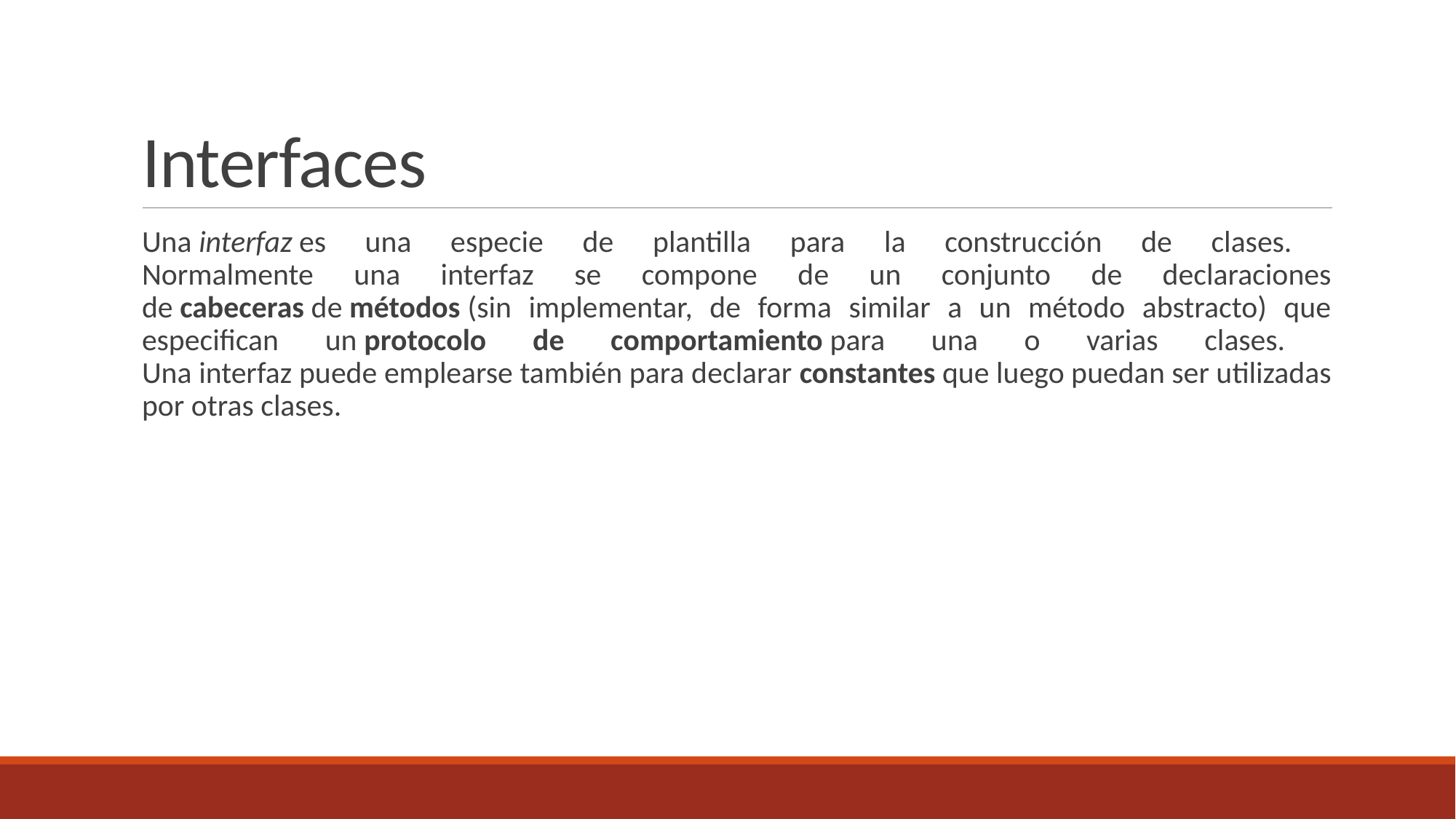

# Interfaces
Una interfaz es una especie de plantilla para la construcción de clases.
Normalmente una interfaz se compone de un conjunto de declaraciones de cabeceras de métodos (sin implementar, de forma similar a un método abstracto) que especifican un protocolo de comportamiento para una o varias clases.
Una interfaz puede emplearse también para declarar constantes que luego puedan ser utilizadas por otras clases.